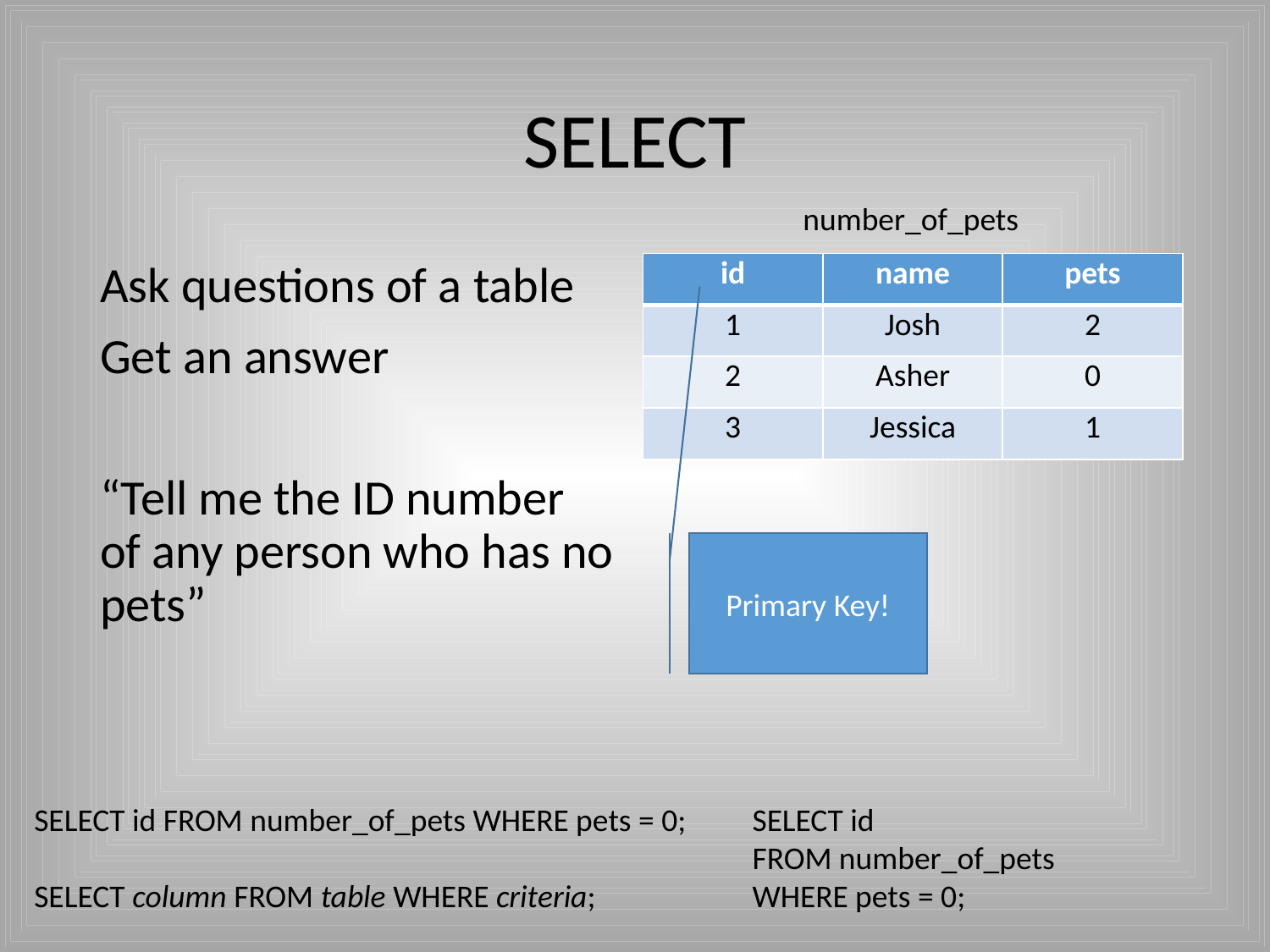

# SELECT
number_of_pets
Ask questions of a table
Get an answer

“Tell me the ID number of any person who has no pets”
| id | name | pets |
| --- | --- | --- |
| 1 | Josh | 2 |
| 2 | Asher | 0 |
| 3 | Jessica | 1 |
Primary Key!
SELECT id FROM number_of_pets WHERE pets = 0;

SELECT column FROM table WHERE criteria;
SELECT id
FROM number_of_pets
WHERE pets = 0;